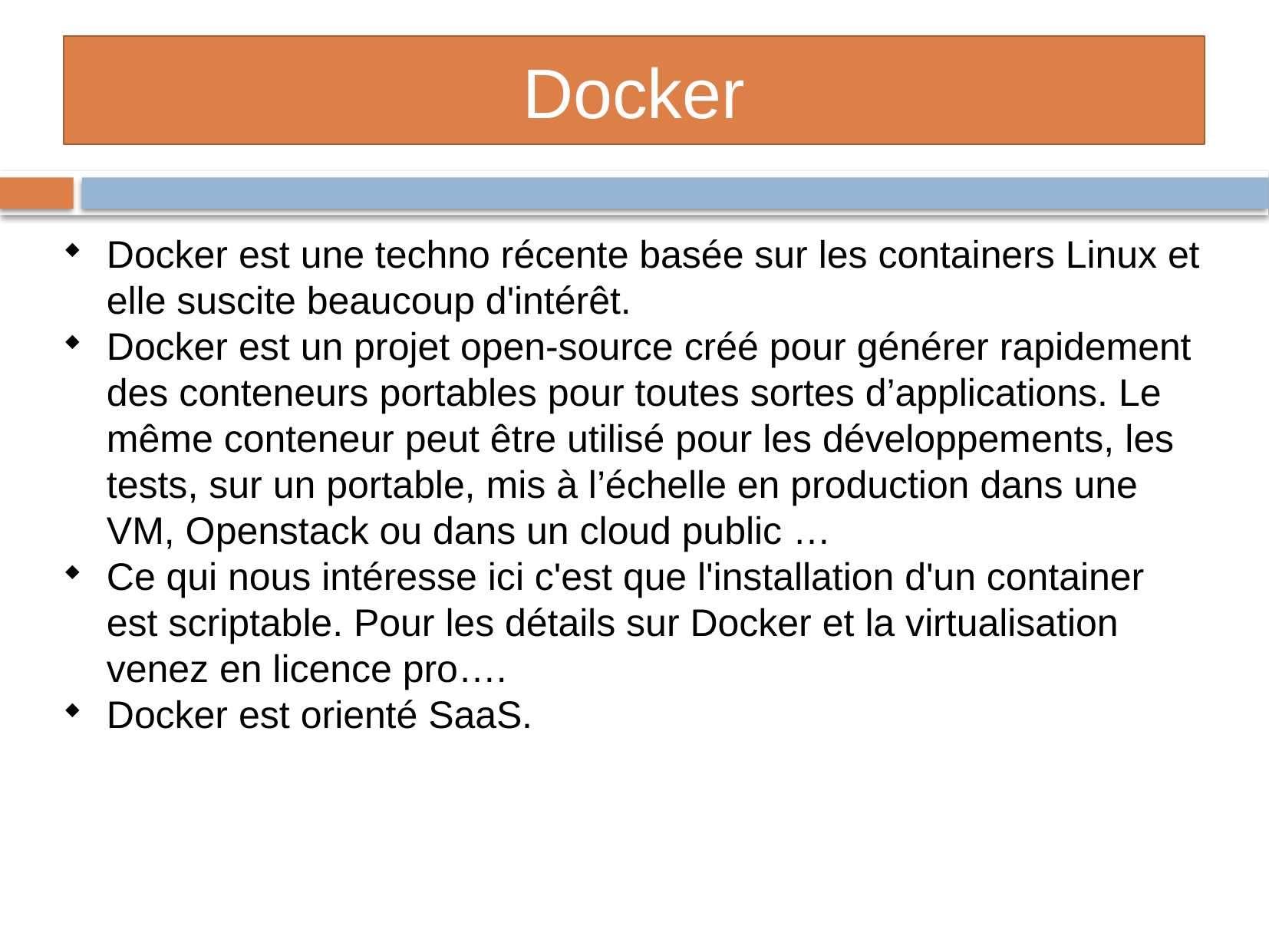

Docker
Docker est une techno récente basée sur les containers Linux et elle suscite beaucoup d'intérêt.
Docker est un projet open-source créé pour générer rapidement des conteneurs portables pour toutes sortes d’applications. Le même conteneur peut être utilisé pour les développements, les tests, sur un portable, mis à l’échelle en production dans une VM, Openstack ou dans un cloud public …
Ce qui nous intéresse ici c'est que l'installation d'un container est scriptable. Pour les détails sur Docker et la virtualisation venez en licence pro….
Docker est orienté SaaS.